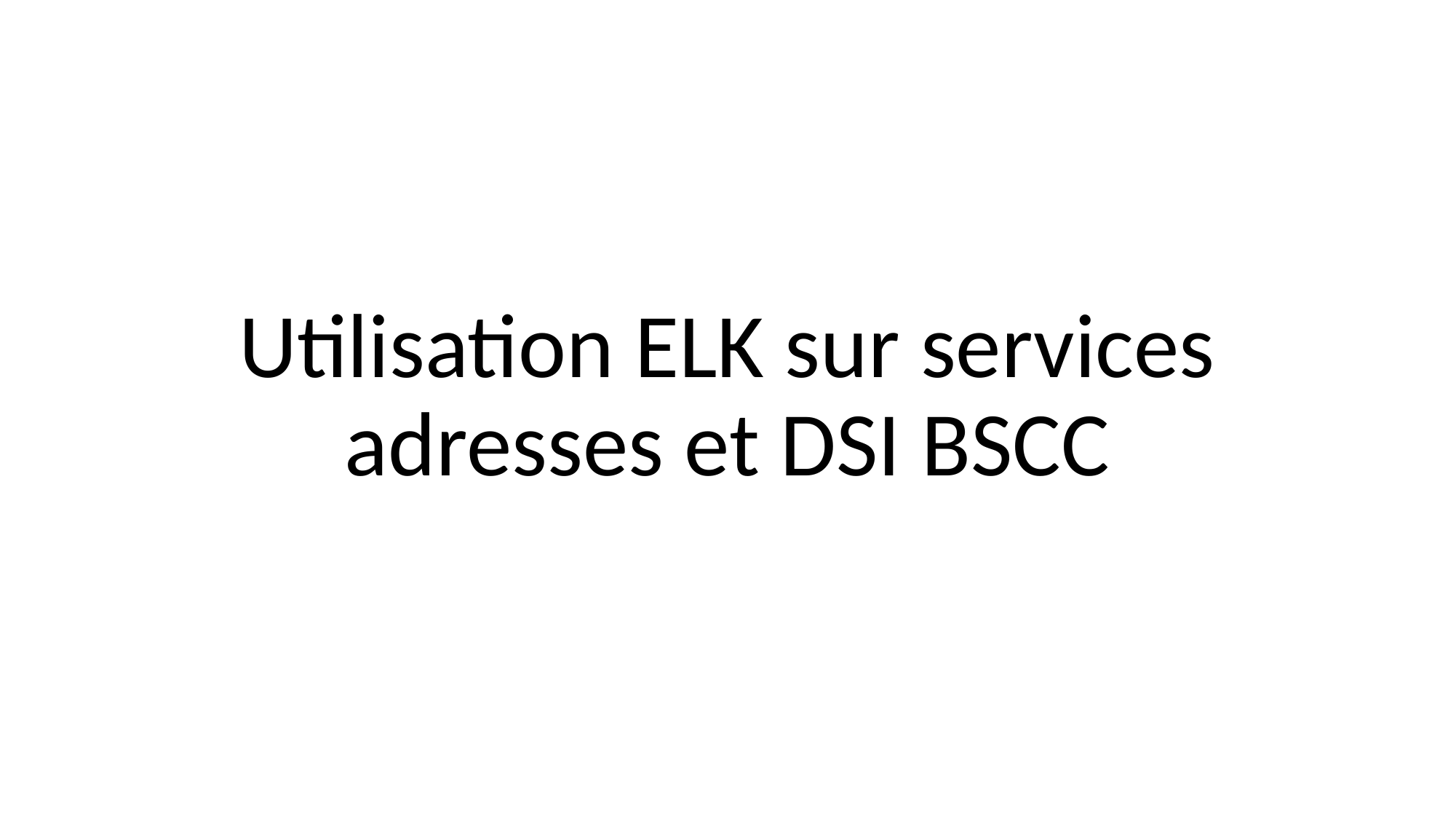

# Utilisation ELK sur services adresses et DSI BSCC